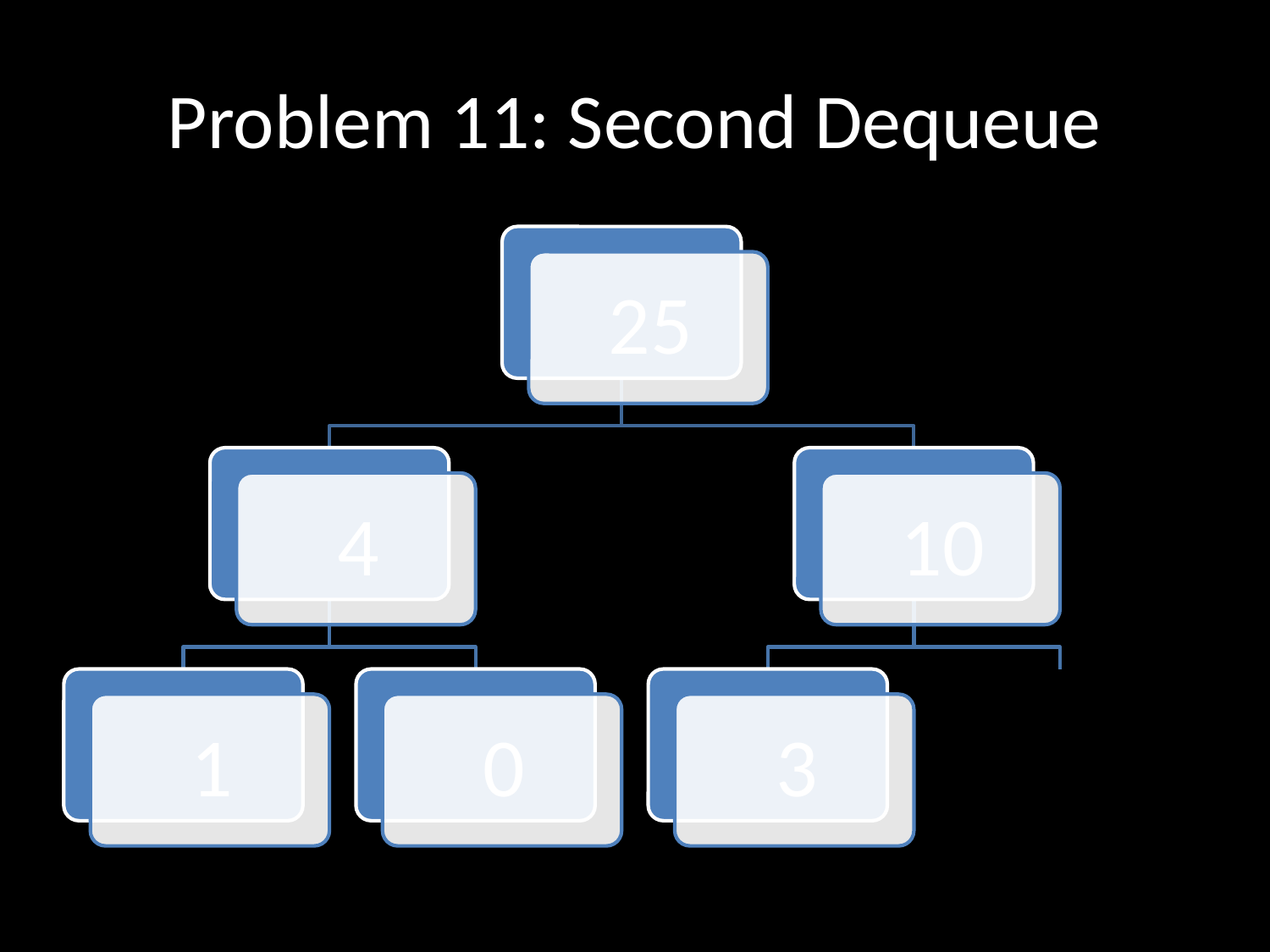

# Problem 11: Second Dequeue
25
4
1
0
10
3